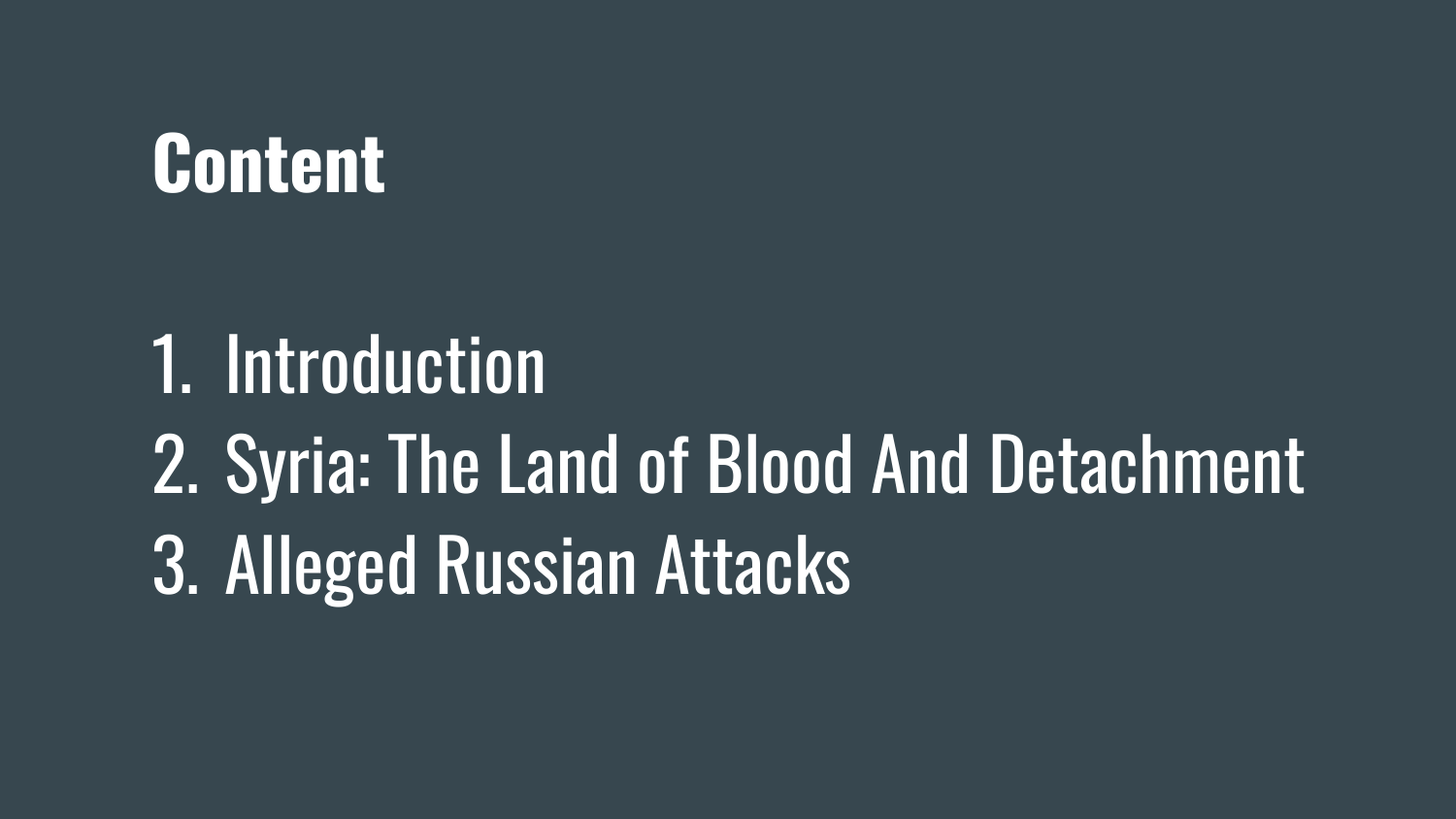

Content

Introduction
Syria: The Land of Blood And Detachment
Alleged Russian Attacks